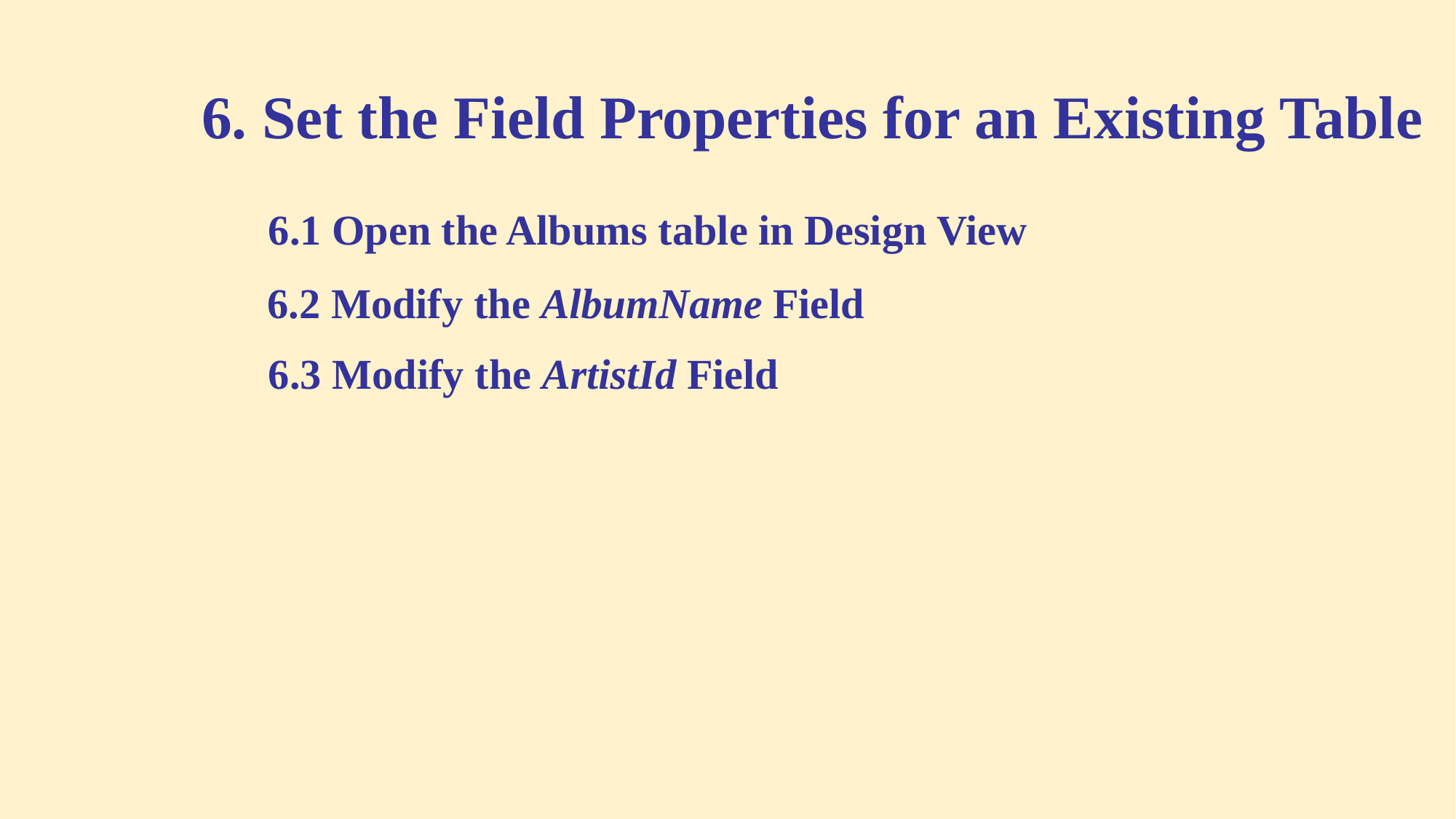

6. Set the Field Properties for an Existing Table
6.1 Open the Albums table in Design View
6.2 Modify the AlbumName Field
6.3 Modify the ArtistId Field